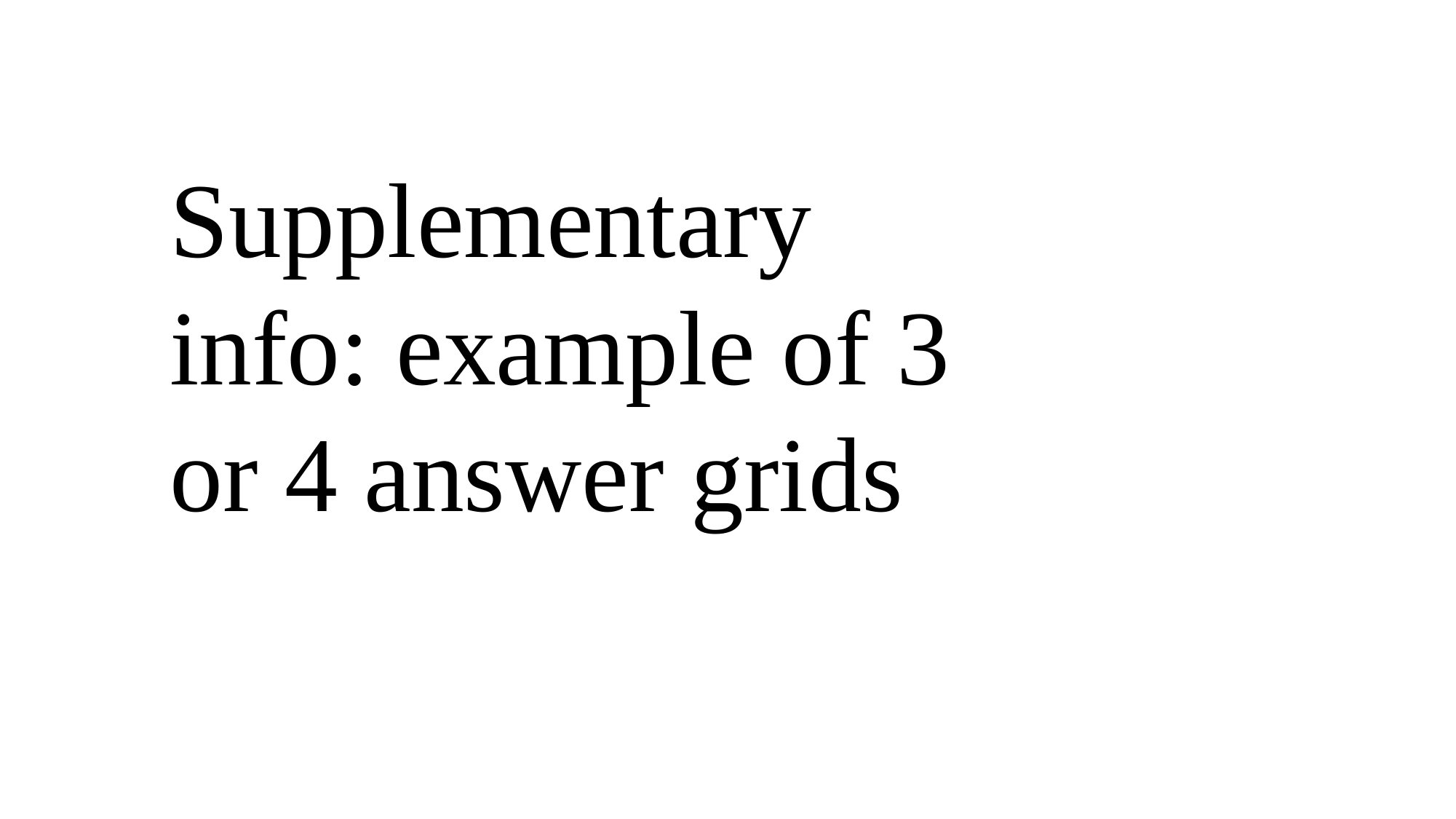

Supplementary info: example of 3 or 4 answer grids